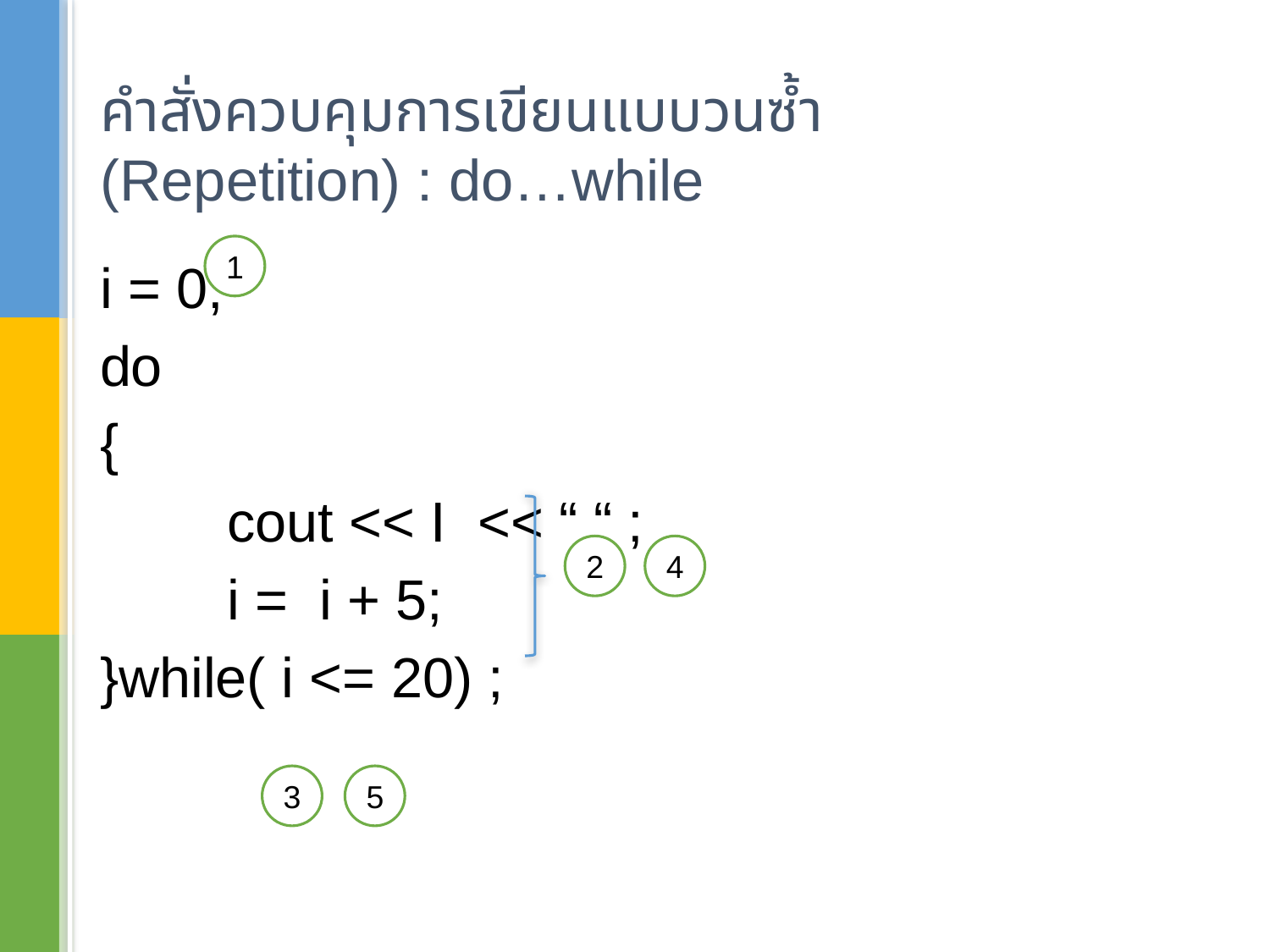

# คำสั่งควบคุมการเขียนแบบวนซ้ำ (Repetition) : do…while
1
i = 0;
do
{
	cout << I  << “ “ ;
	i =  i + 5;
}while( i <= 20) ;

2
4
3
5